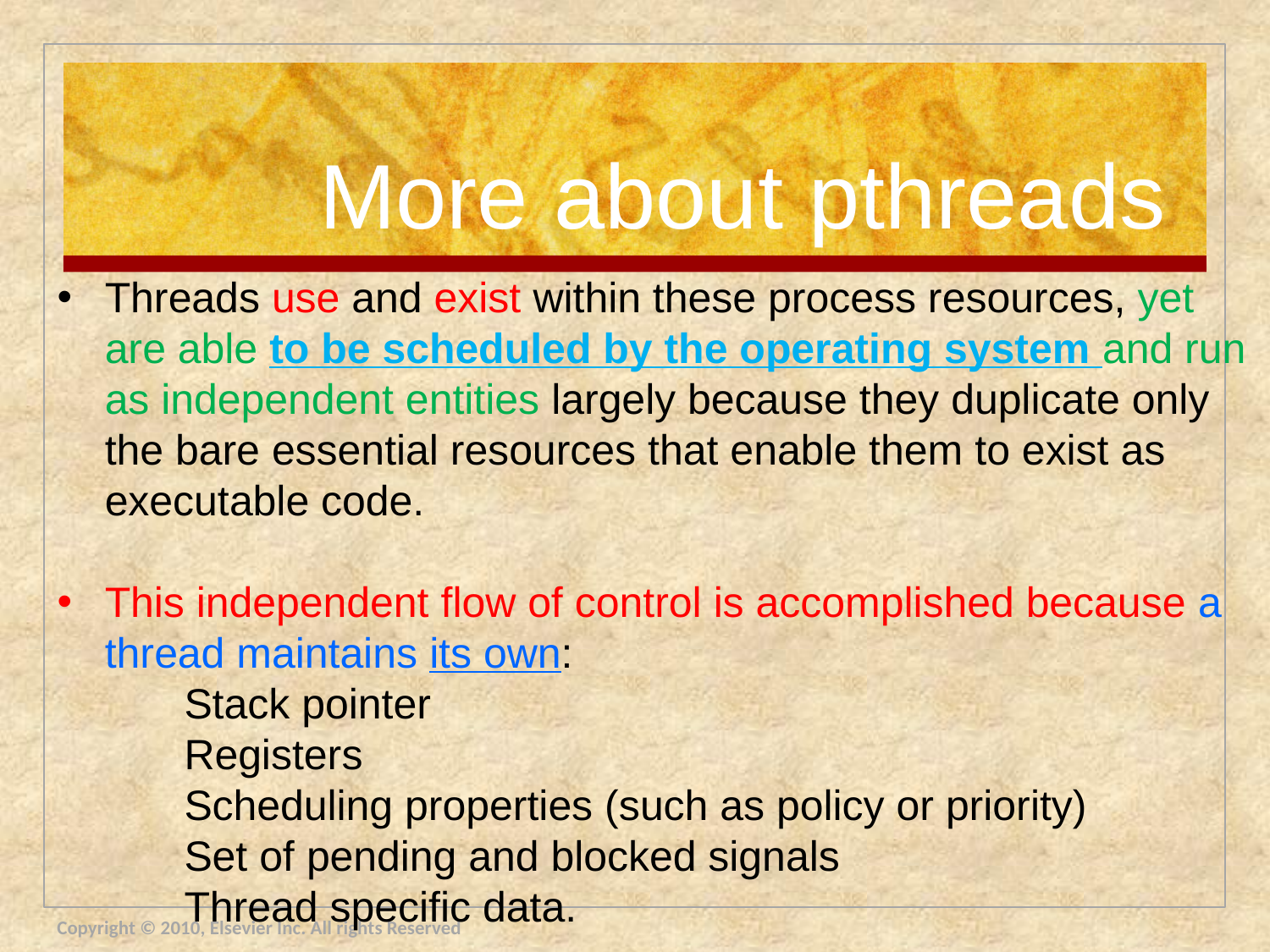

# More about pthreads
Threads use and exist within these process resources, yet are able to be scheduled by the operating system and run as independent entities largely because they duplicate only the bare essential resources that enable them to exist as executable code.

This independent flow of control is accomplished because a thread maintains its own:
	Stack pointer
	Registers
	Scheduling properties (such as policy or priority)
	Set of pending and blocked signals
	Thread specific data.

Copyright © 2010, Elsevier Inc. All rights Reserved